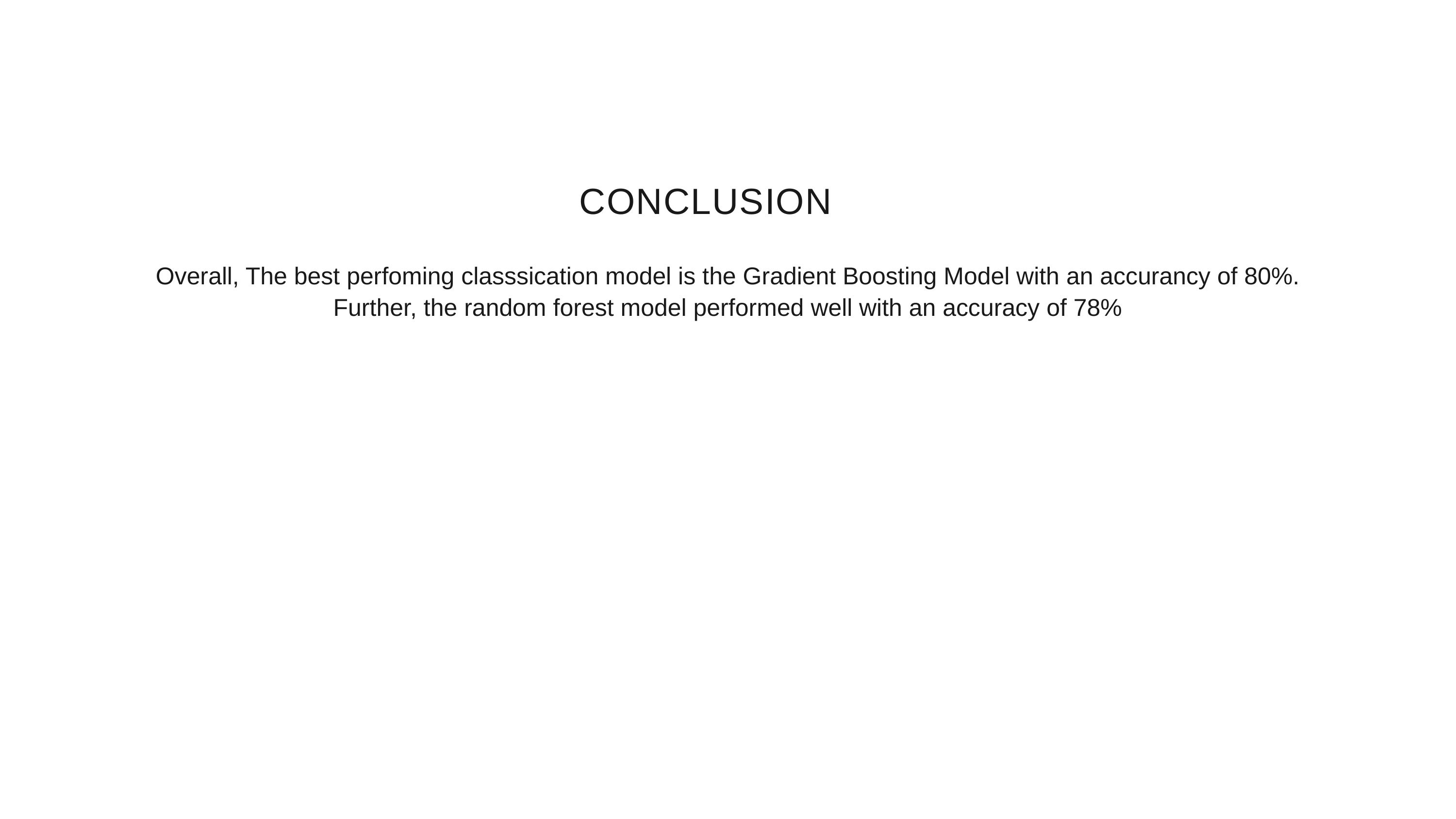

CONCLUSION

Overall, The best perfoming classsication model is the Gradient Boosting Model with an accurancy of 80%.
Further, the random forest model performed well with an accuracy of 78%